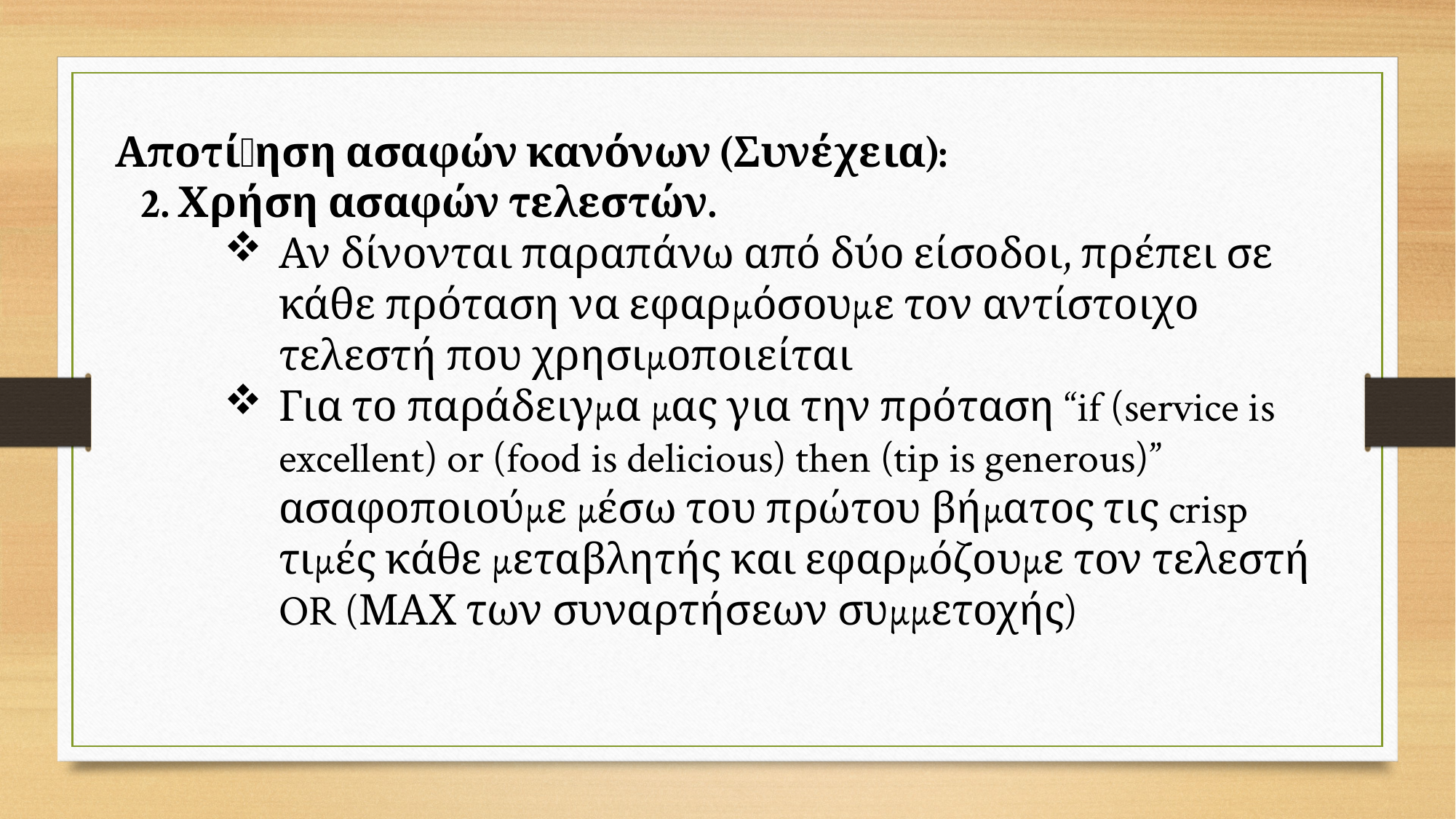

Αποτίμηση ασαφών κανόνων (Συνέχεια):
   2. Χρήση ασαφών τελεστών.
Αν δίνονται παραπάνω από δύο είσοδοι, πρέπει σε κάθε πρόταση να εφαρμόσουμε τον αντίστοιχο τελεστή που χρησιμοποιείται
Για το παράδειγμα μας για την πρόταση “if (service is excellent) or (food is delicious) then (tip is generous)” ασαφοποιούμε μέσω του πρώτου βήματος τις crisp τιμές κάθε μεταβλητής και εφαρμόζουμε τον τελεστή OR (ΜΑΧ των συναρτήσεων συμμετοχής)